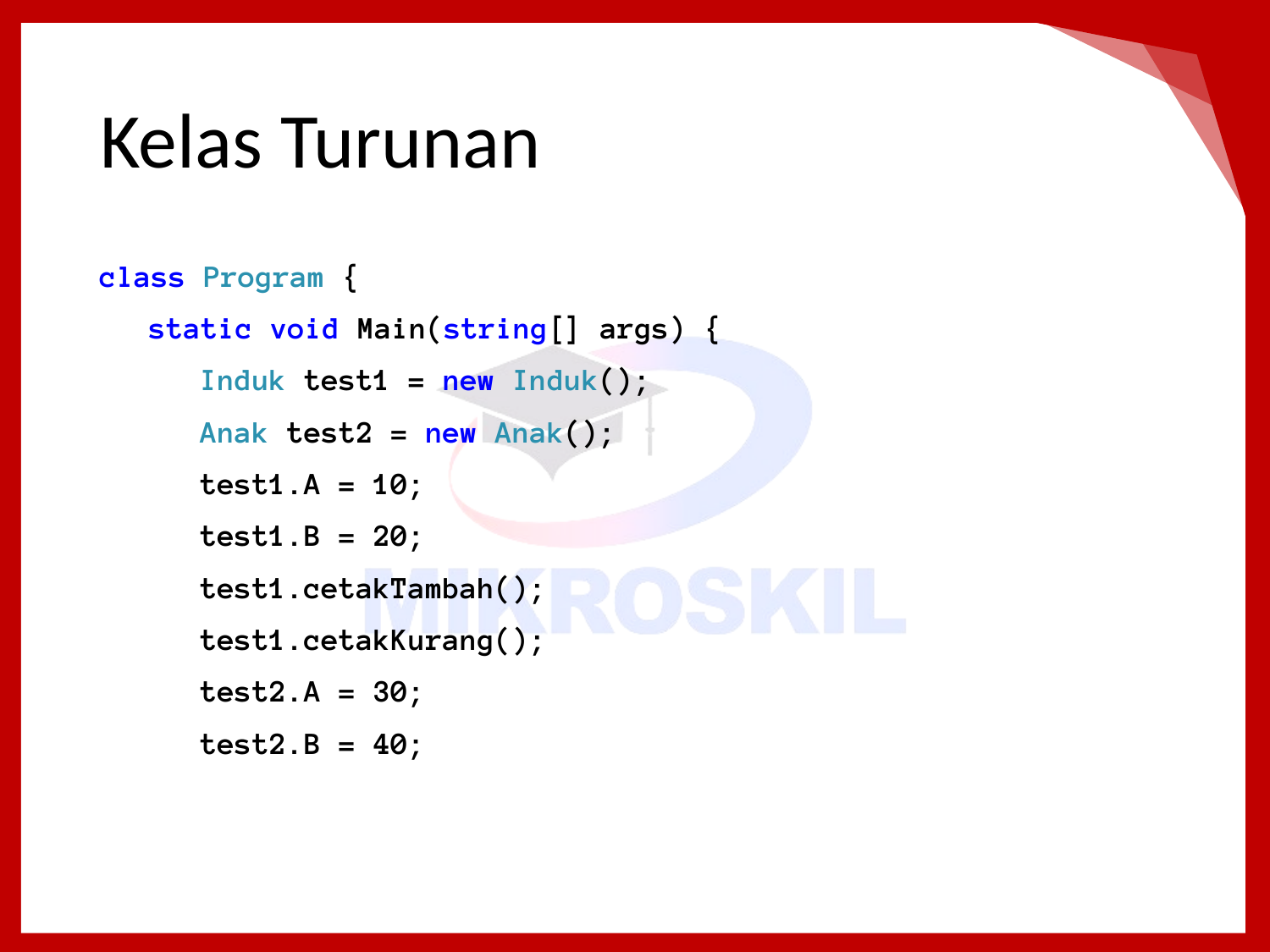

# Kelas Turunan
class Program {
static void Main(string[] args) {
Induk test1 = new Induk();
Anak test2 = new Anak();
test1.A = 10;
test1.B = 20;
test1.cetakTambah();
test1.cetakKurang();
test2.A = 30;
test2.B = 40;